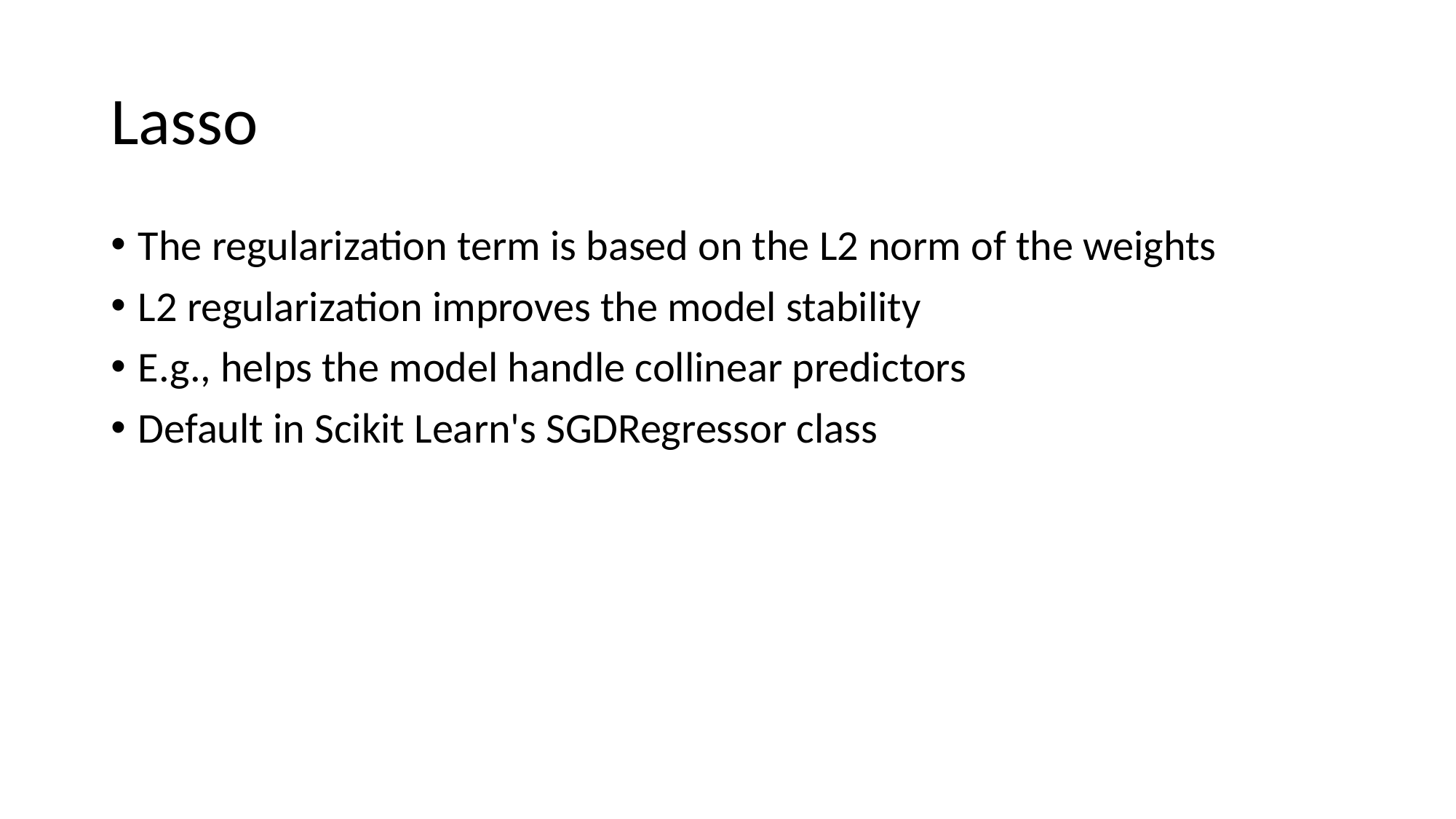

# Lasso
The regularization term is based on the L2 norm of the weights
L2 regularization improves the model stability
E.g., helps the model handle collinear predictors
Default in Scikit Learn's SGDRegressor class